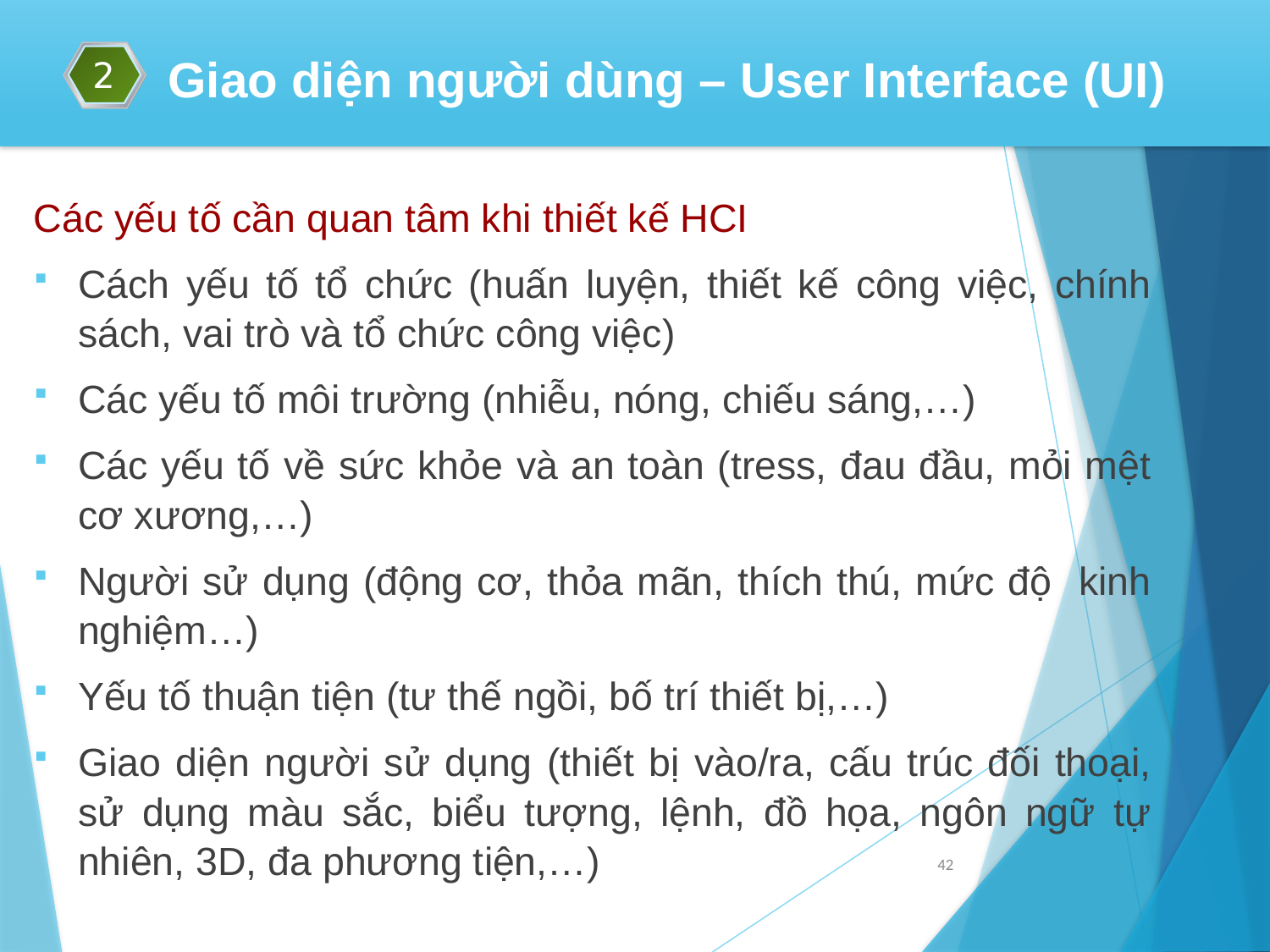

2
Giao diện người dùng – User Interface (UI)
Các yếu tố cần quan tâm khi thiết kế HCI
Cách yếu tố tổ chức (huấn luyện, thiết kế công việc, chính sách, vai trò và tổ chức công việc)
Các yếu tố môi trường (nhiễu, nóng, chiếu sáng,…)
Các yếu tố về sức khỏe và an toàn (tress, đau đầu, mỏi mệt cơ xương,…)
Người sử dụng (động cơ, thỏa mãn, thích thú, mức độ  kinh nghiệm…)
Yếu tố thuận tiện (tư thế ngồi, bố trí thiết bị,…)
Giao diện người sử dụng (thiết bị vào/ra, cấu trúc đối thoại, sử dụng màu sắc, biểu tượng, lệnh, đồ họa, ngôn ngữ tự nhiên, 3D, đa phương tiện,…)
42